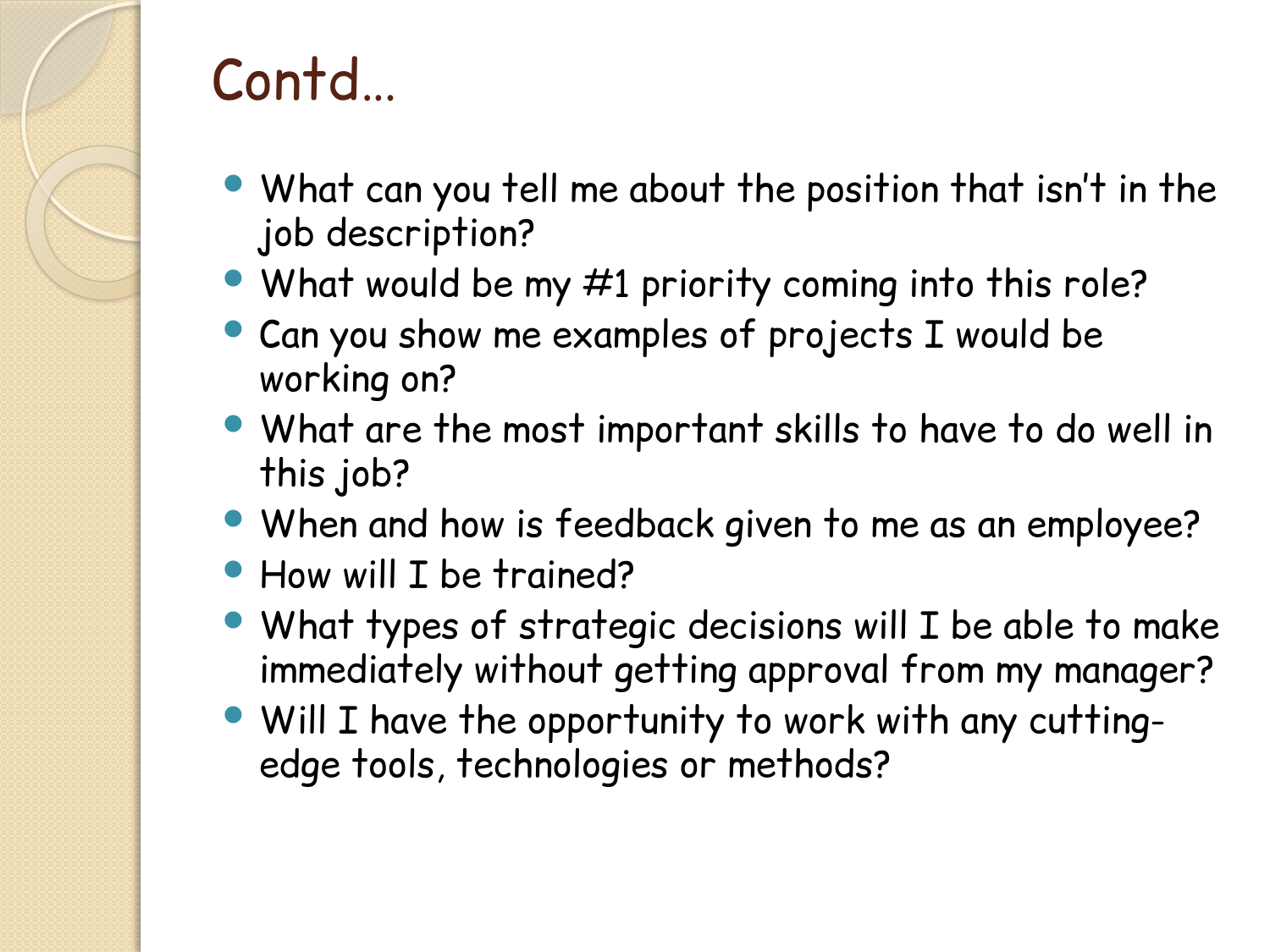

# Contd…
What can you tell me about the position that isn’t in the job description?
What would be my #1 priority coming into this role?
Can you show me examples of projects I would be working on?
What are the most important skills to have to do well in this job?
When and how is feedback given to me as an employee?
How will I be trained?
What types of strategic decisions will I be able to make immediately without getting approval from my manager?
Will I have the opportunity to work with any cutting-edge tools, technologies or methods?